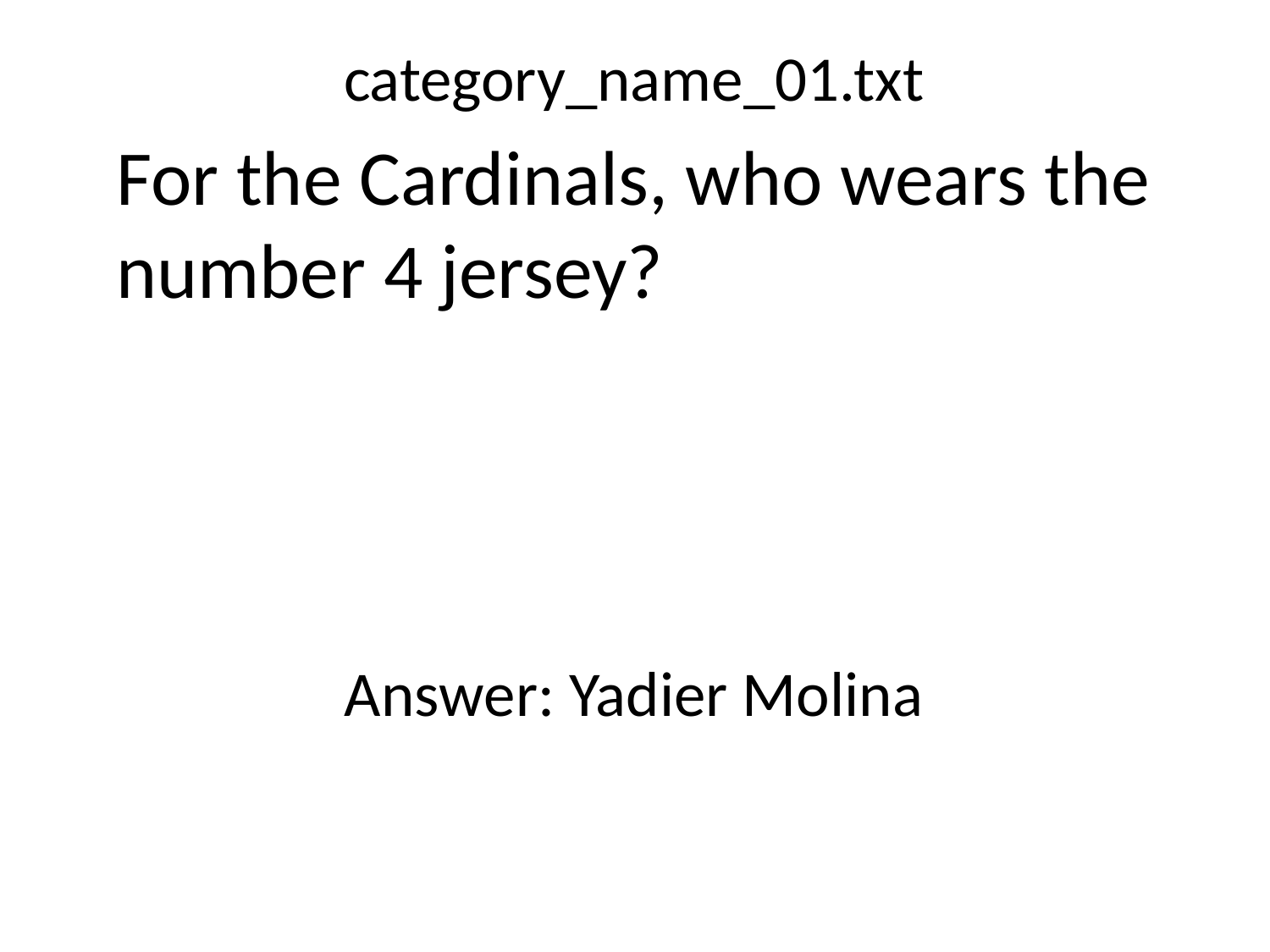

category_name_01.txt
For the Cardinals, who wears the number 4 jersey?
Answer: Yadier Molina